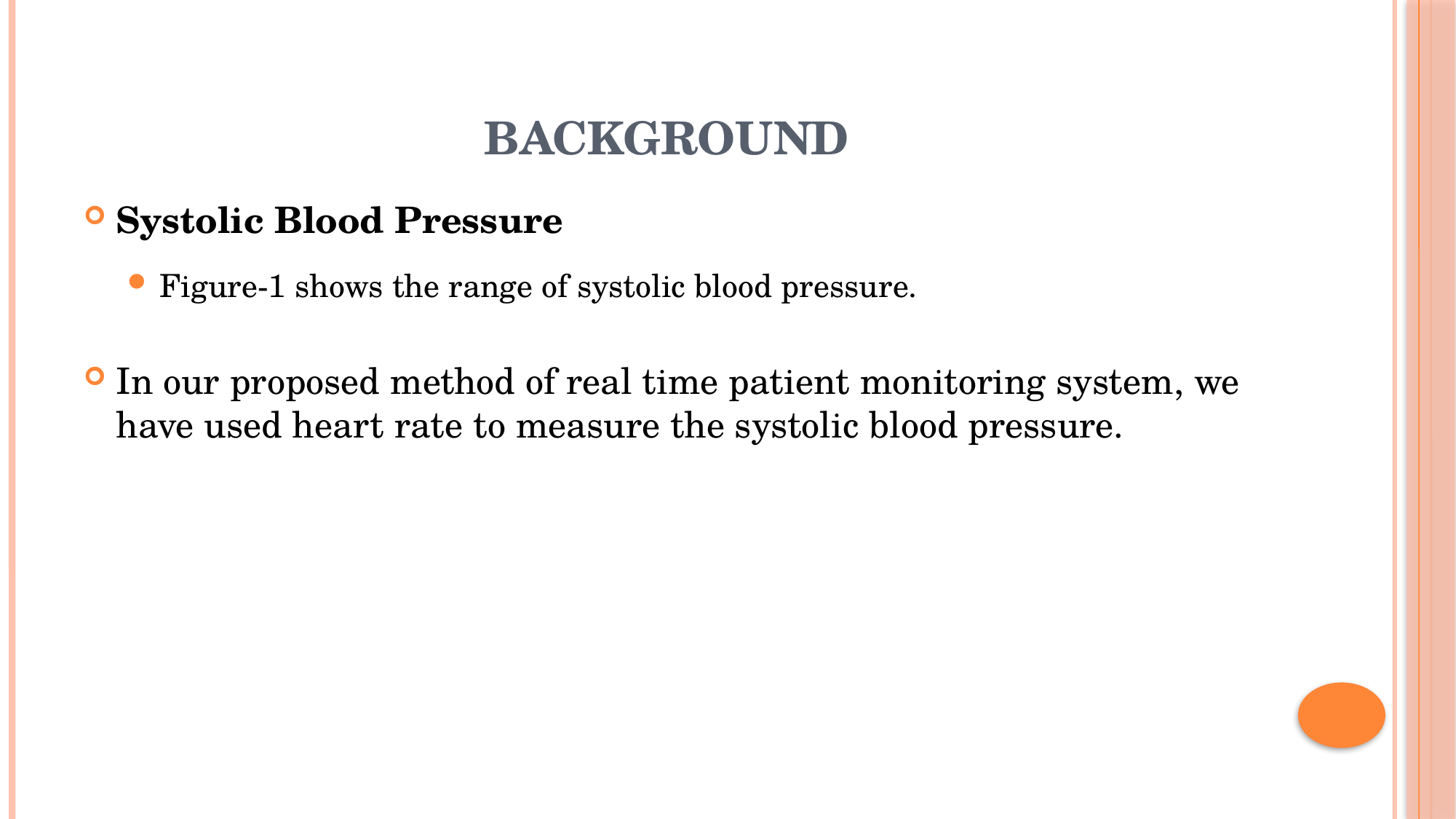

# Background
Systolic Blood Pressure
Figure-1 shows the range of systolic blood pressure.

In our proposed method of real time patient monitoring system, we have used heart rate to measure the systolic blood pressure.